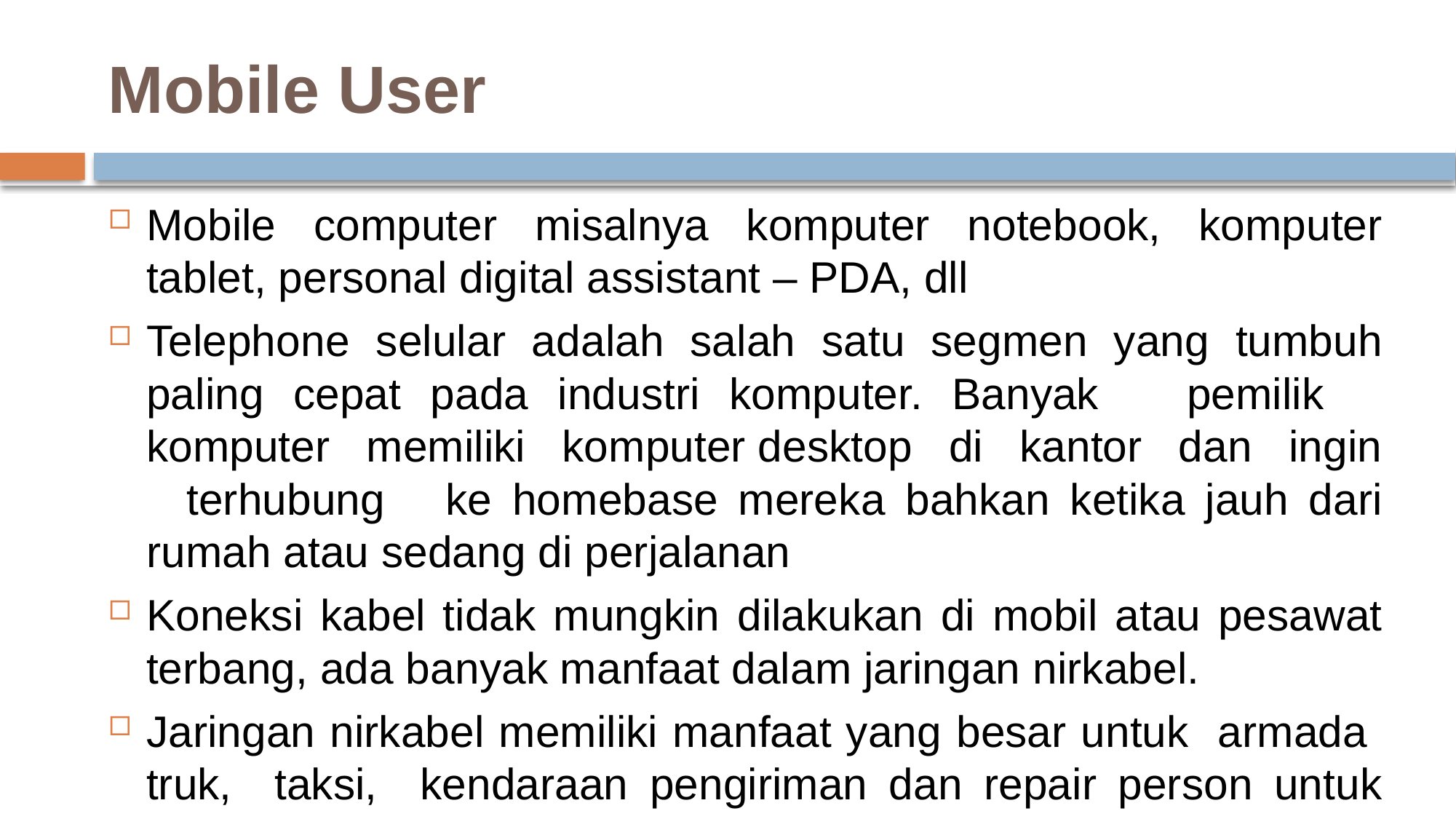

# Mobile User
Mobile computer misalnya komputer notebook, komputer tablet, personal digital assistant – PDA, dll
Telephone selular adalah salah satu segmen yang tumbuh paling cepat pada industri komputer. Banyak   pemilik   komputer   memiliki   komputer desktop   di   kantor   dan   ingin   terhubung   ke homebase mereka bahkan ketika jauh dari rumah atau sedang di perjalanan
Koneksi kabel tidak mungkin dilakukan di mobil atau pesawat terbang, ada banyak manfaat dalam jaringan nirkabel.
Jaringan nirkabel memiliki manfaat yang besar untuk  armada  truk,  taksi,  kendaraan pengiriman dan repair person untuk menjaga kontak dengan rumah